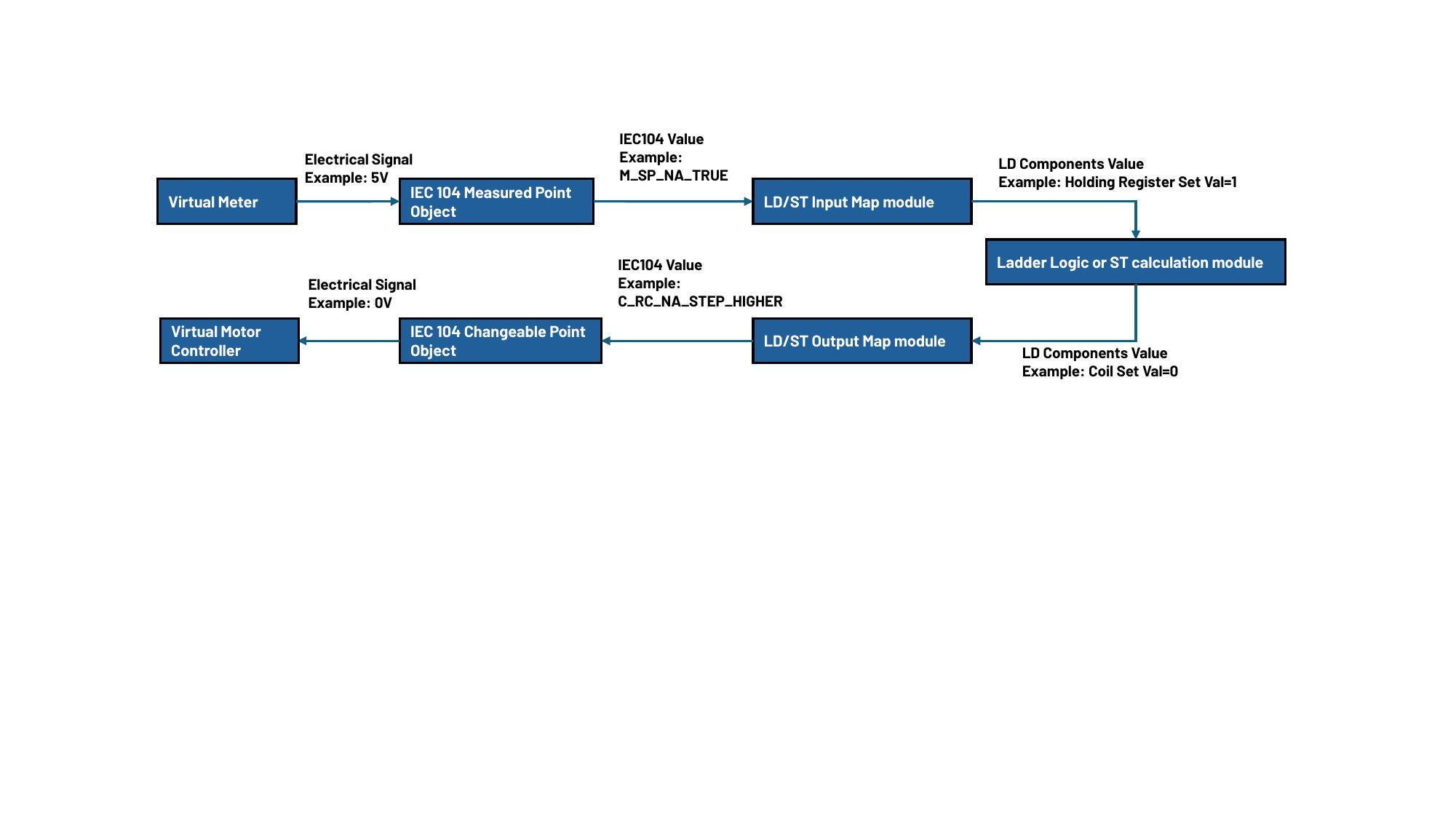

IEC104 Value
Example: M_SP_NA_TRUE
Electrical Signal Example: 5V
LD Components Value
Example: Holding Register Set Val=1
Virtual Meter
IEC 104 Measured Point Object
LD/ST Input Map module
Ladder Logic or ST calculation module
IEC104 Value
Example:
C_RC_NA_STEP_HIGHER
Electrical Signal Example: 0V
Virtual Motor Controller
IEC 104 Changeable Point Object
LD/ST Output Map module
LD Components Value
Example: Coil Set Val=0